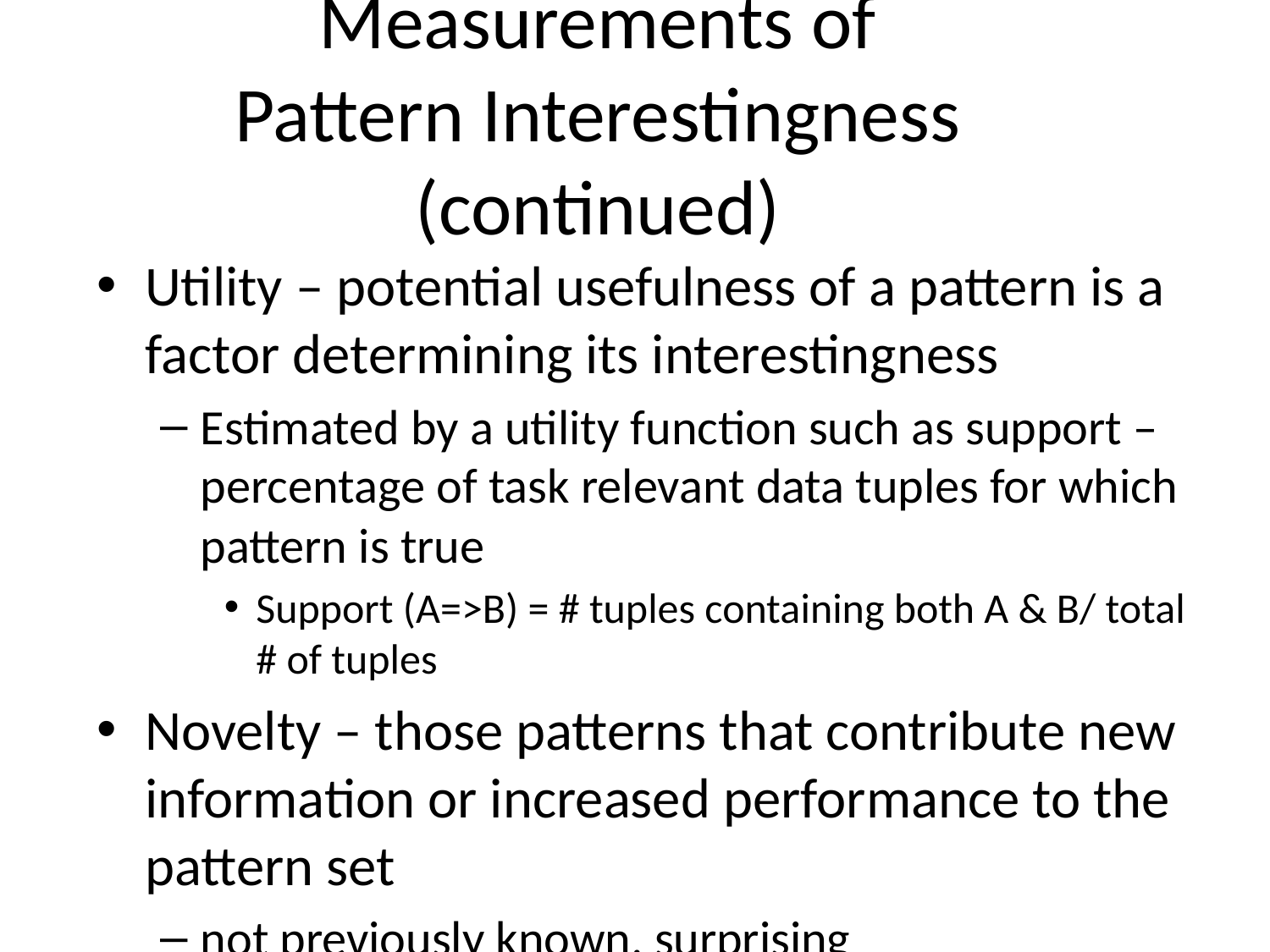

# Measurements of Pattern Interestingness (continued)
Utility – potential usefulness of a pattern is a factor determining its interestingness
Estimated by a utility function such as support – percentage of task relevant data tuples for which pattern is true
Support (A=>B) = # tuples containing both A & B/ total # of tuples
Novelty – those patterns that contribute new information or increased performance to the pattern set
not previously known, surprising